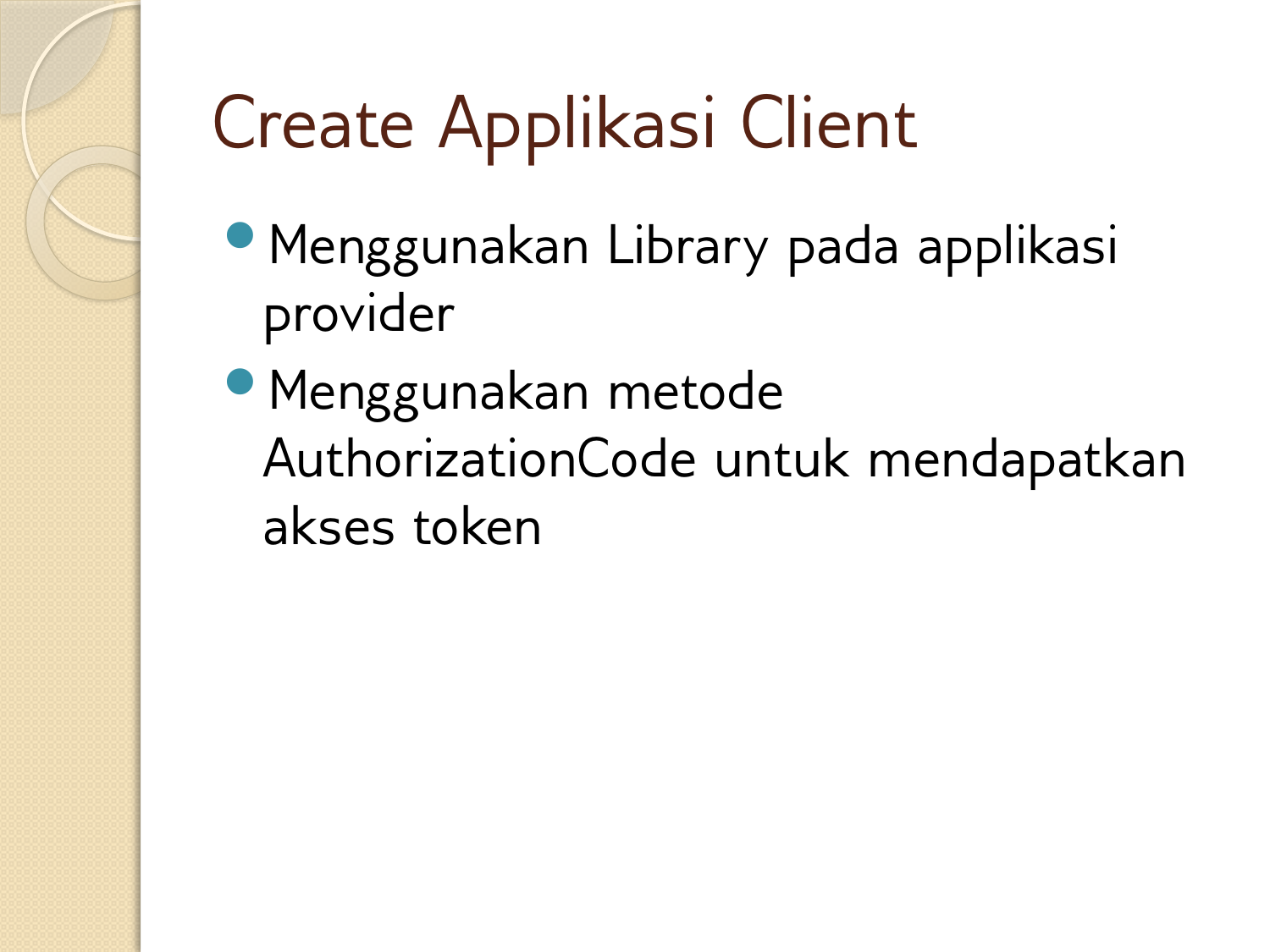

# Create Applikasi Client
Menggunakan Library pada applikasi provider
Menggunakan metode AuthorizationCode untuk mendapatkan akses token